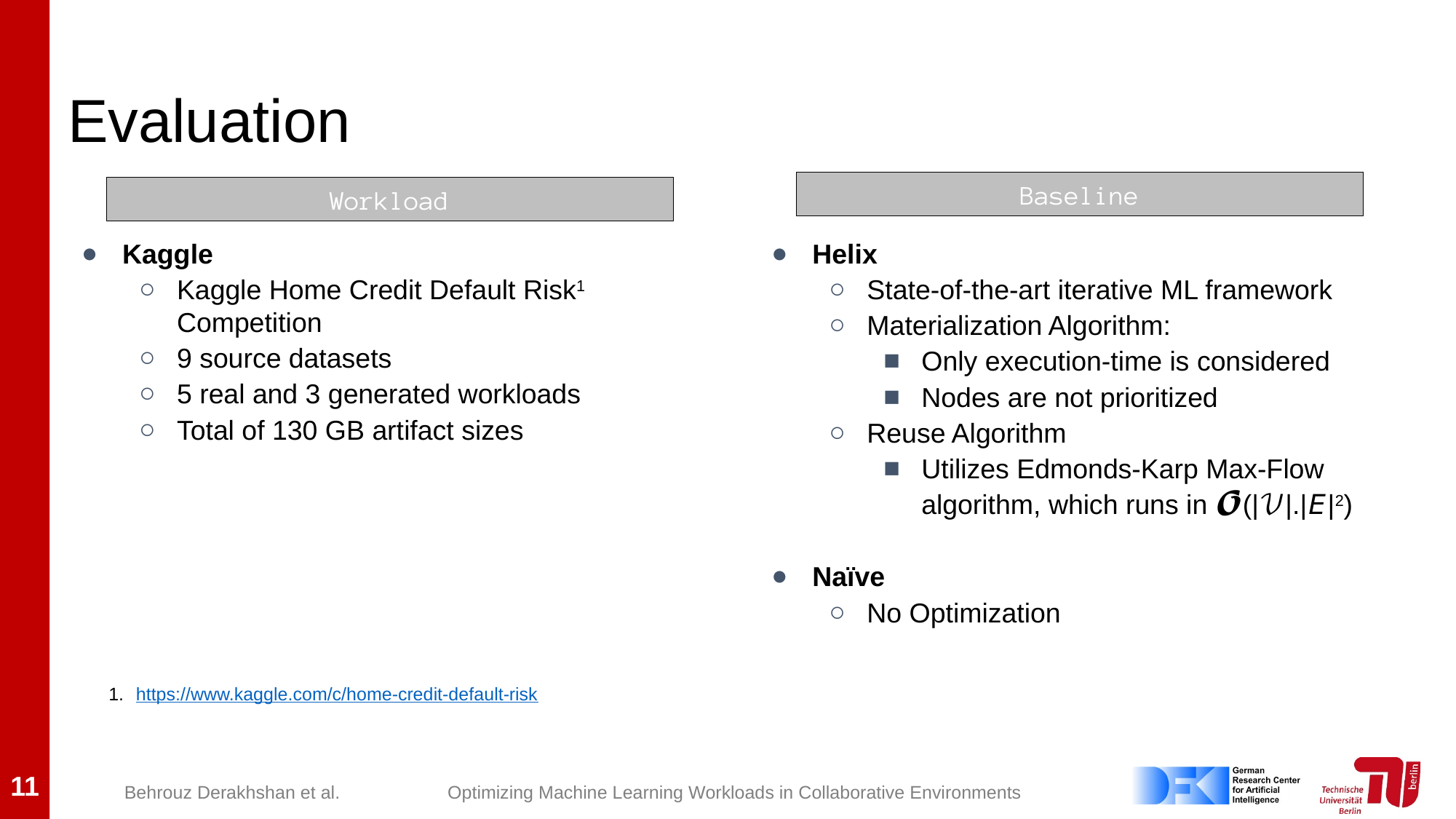

# Evaluation
Baseline
Workload
Helix
State-of-the-art iterative ML framework
Materialization Algorithm:
Only execution-time is considered
Nodes are not prioritized
Reuse Algorithm
Utilizes Edmonds-Karp Max-Flow algorithm, which runs in 𝓞(|𝒱|.|𝘌|2)

Naïve
No Optimization

Kaggle
Kaggle Home Credit Default Risk1 Competition
9 source datasets
5 real and 3 generated workloads
Total of 130 GB artifact sizes

https://www.kaggle.com/c/home-credit-default-risk
11